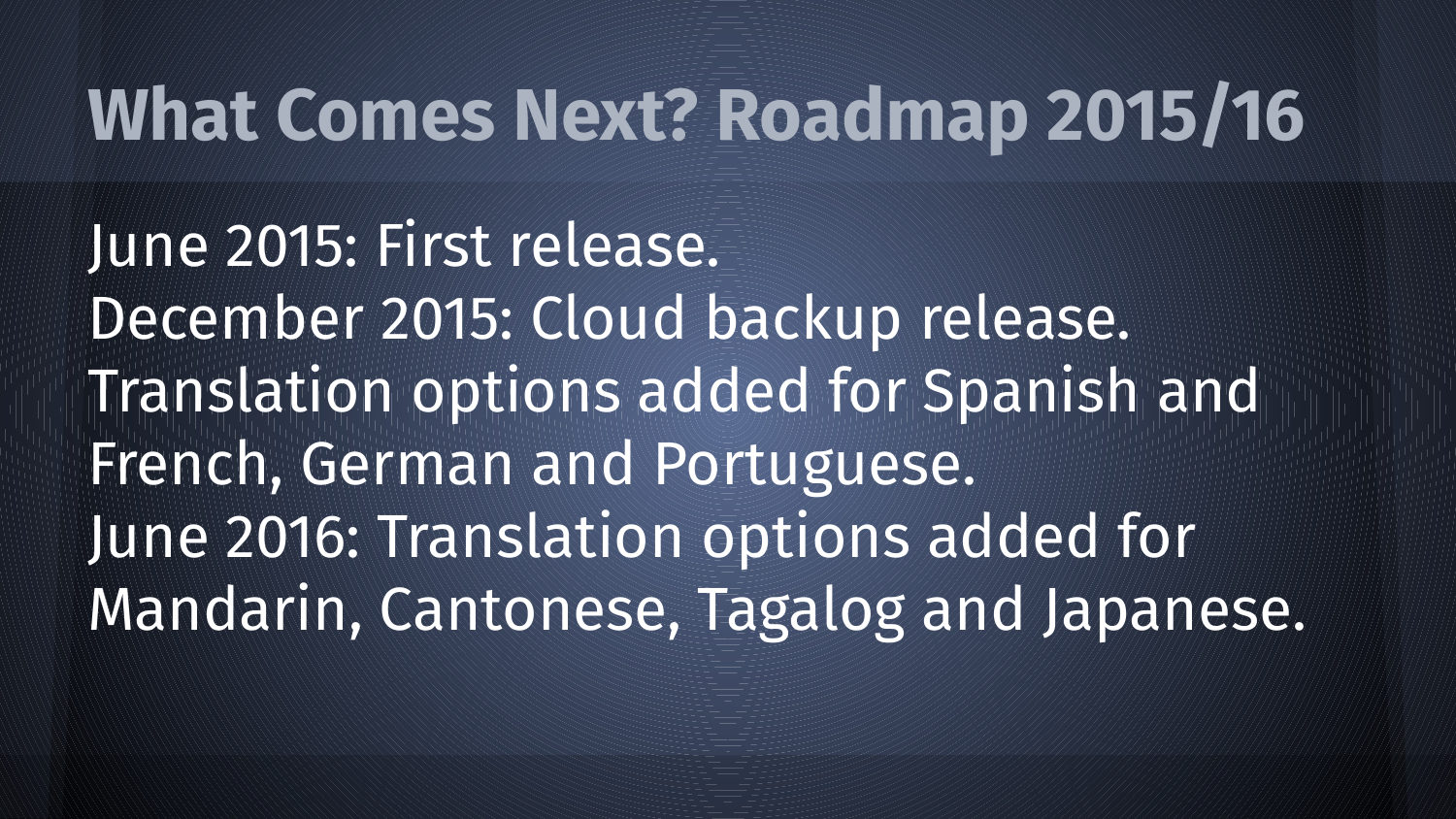

# What Comes Next? Roadmap 2015/16
June 2015: First release.
December 2015: Cloud backup release.  Translation options added for Spanish and French, German and Portuguese.
June 2016: Translation options added for Mandarin, Cantonese, Tagalog and Japanese.